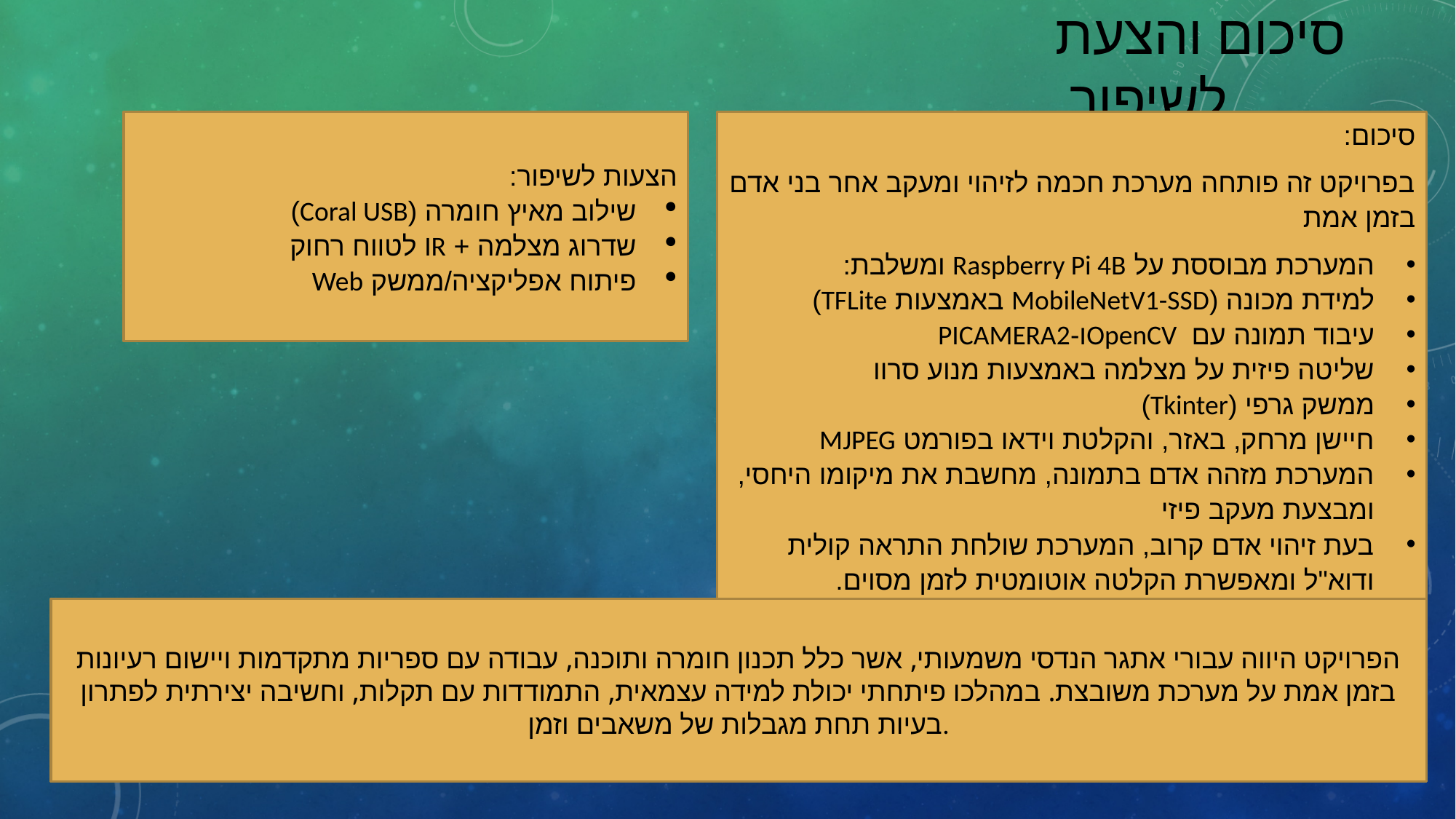

# סיכום והצעת לשיפור
הצעות לשיפור:
שילוב מאיץ חומרה (Coral USB)
שדרוג מצלמה + IR לטווח רחוק
פיתוח אפליקציה/ממשק Web
סיכום:
בפרויקט זה פותחה מערכת חכמה לזיהוי ומעקב אחר בני אדם בזמן אמת
המערכת מבוססת על Raspberry Pi 4B ומשלבת:
למידת מכונה (MobileNetV1-SSD באמצעות TFLite)
עיבוד תמונה עם  OpenCVו-PICAMERA2
שליטה פיזית על מצלמה באמצעות מנוע סרוו
ממשק גרפי (Tkinter)
חיישן מרחק, באזר, והקלטת וידאו בפורמט MJPEG
המערכת מזהה אדם בתמונה, מחשבת את מיקומו היחסי, ומבצעת מעקב פיזי
בעת זיהוי אדם קרוב, המערכת שולחת התראה קולית ודוא"ל ומאפשרת הקלטה אוטומטית לזמן מסוים.
הפרויקט היווה עבורי אתגר הנדסי משמעותי, אשר כלל תכנון חומרה ותוכנה, עבודה עם ספריות מתקדמות ויישום רעיונות בזמן אמת על מערכת משובצת. במהלכו פיתחתי יכולת למידה עצמאית, התמודדות עם תקלות, וחשיבה יצירתית לפתרון בעיות תחת מגבלות של משאבים וזמן.